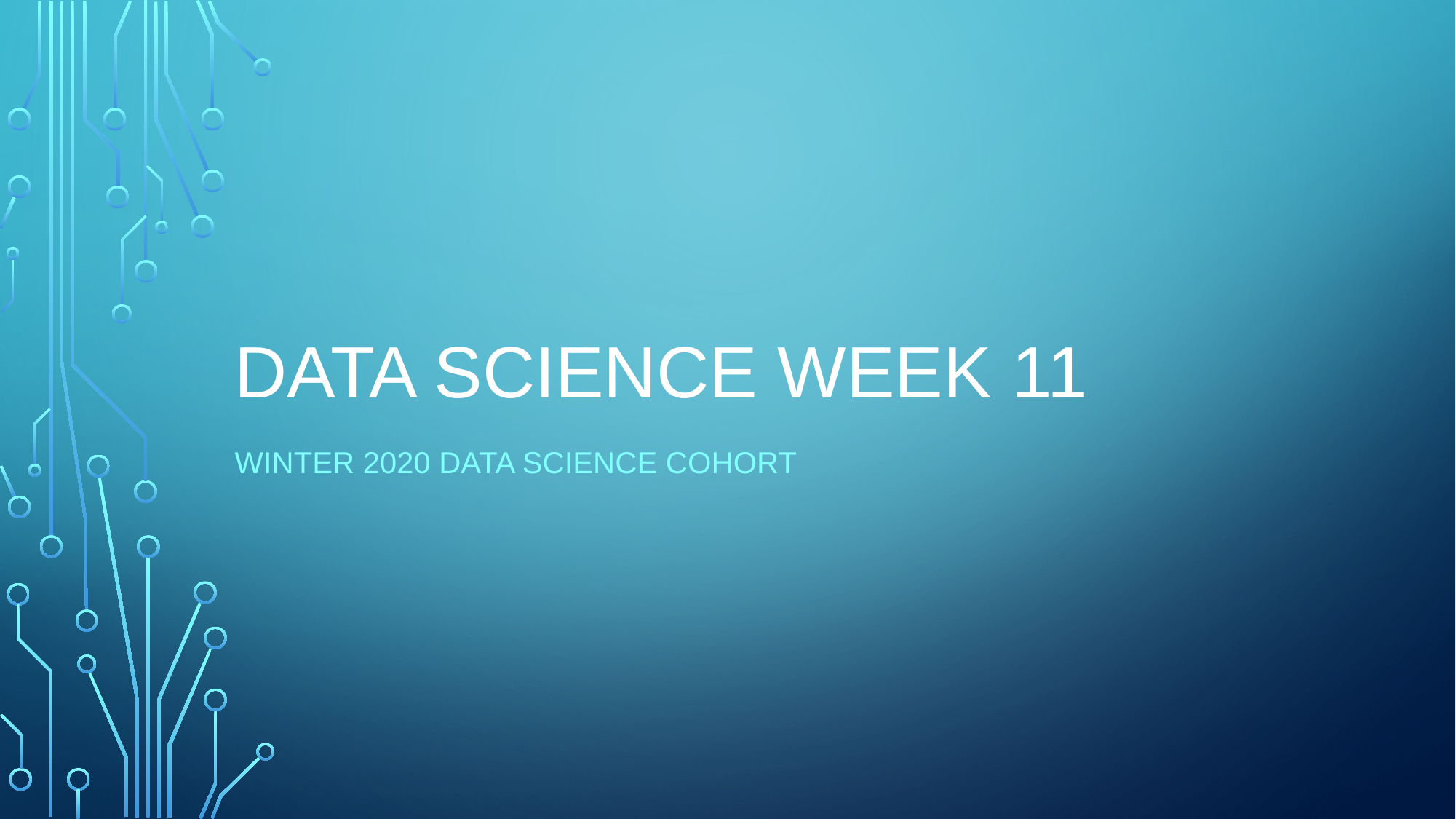

# Data science week 11
Winter 2020 Data Science Cohort